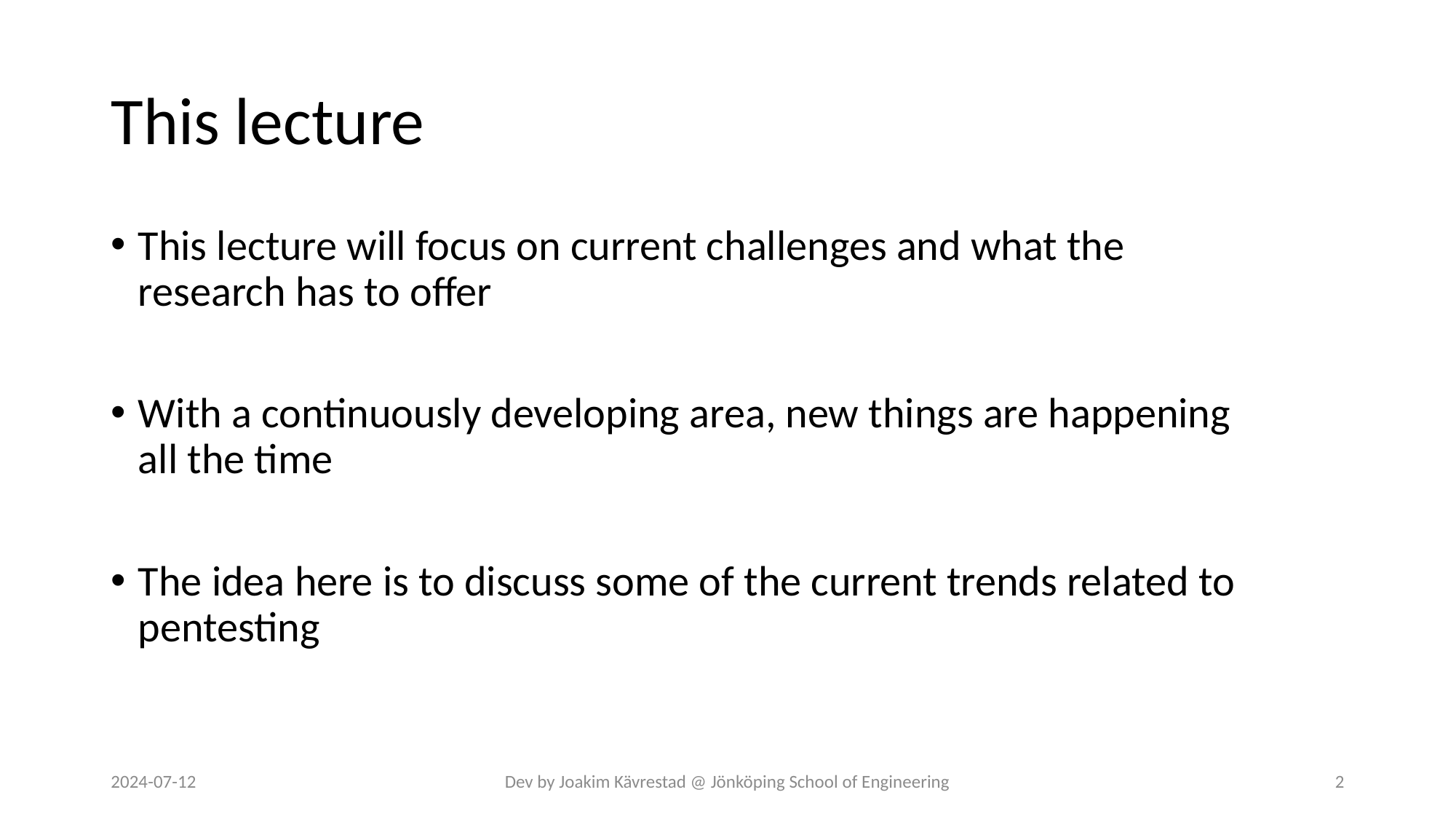

# This lecture
This lecture will focus on current challenges and what the research has to offer

With a continuously developing area, new things are happening all the time

The idea here is to discuss some of the current trends related to pentesting

2024-07-12
Dev by Joakim Kävrestad @ Jönköping School of Engineering
2